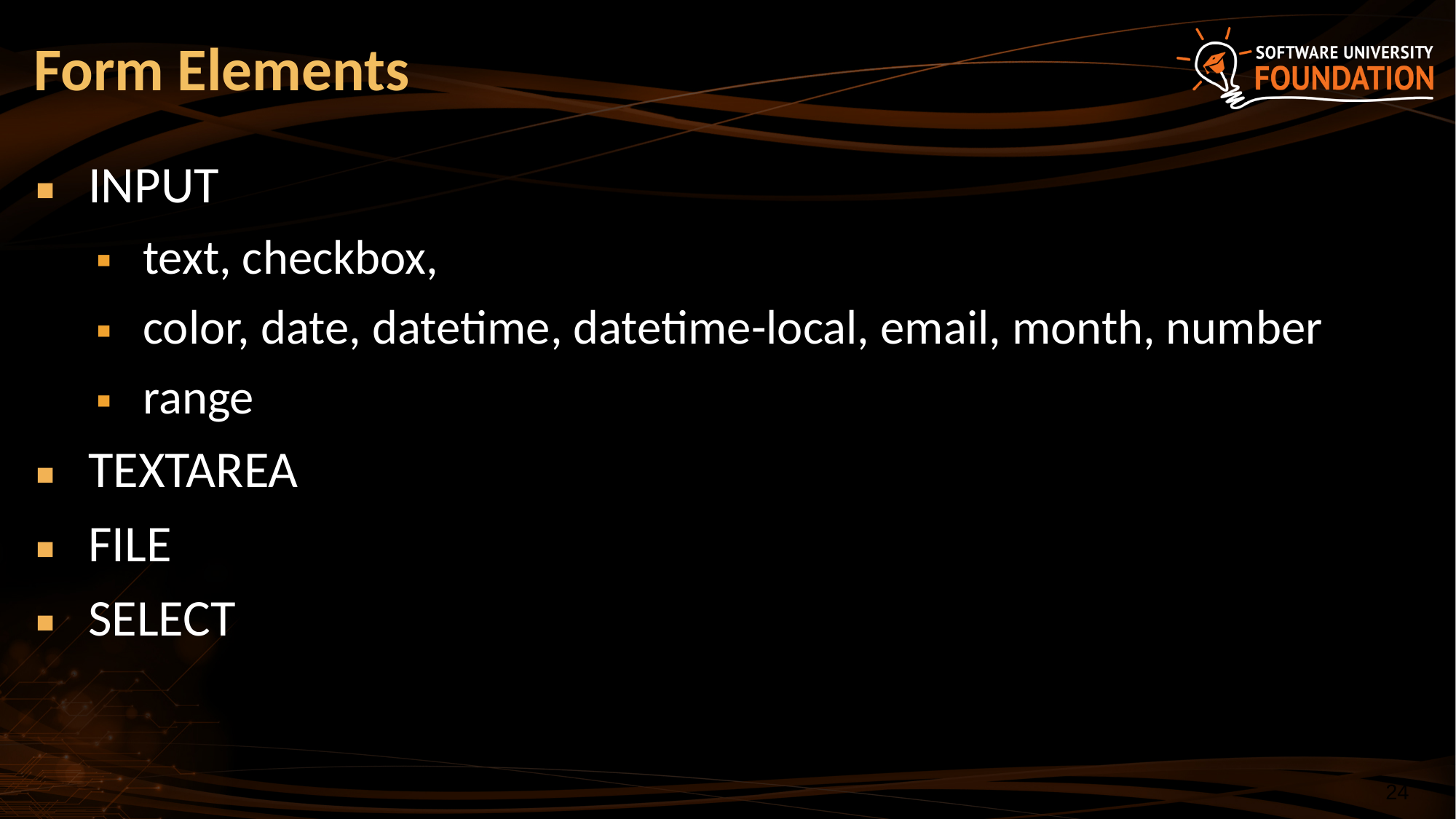

# Form Elements
INPUT
text, checkbox,
color, date, datetime, datetime-local, email, month, number
range
TEXTAREA
FILE
SELECT
24